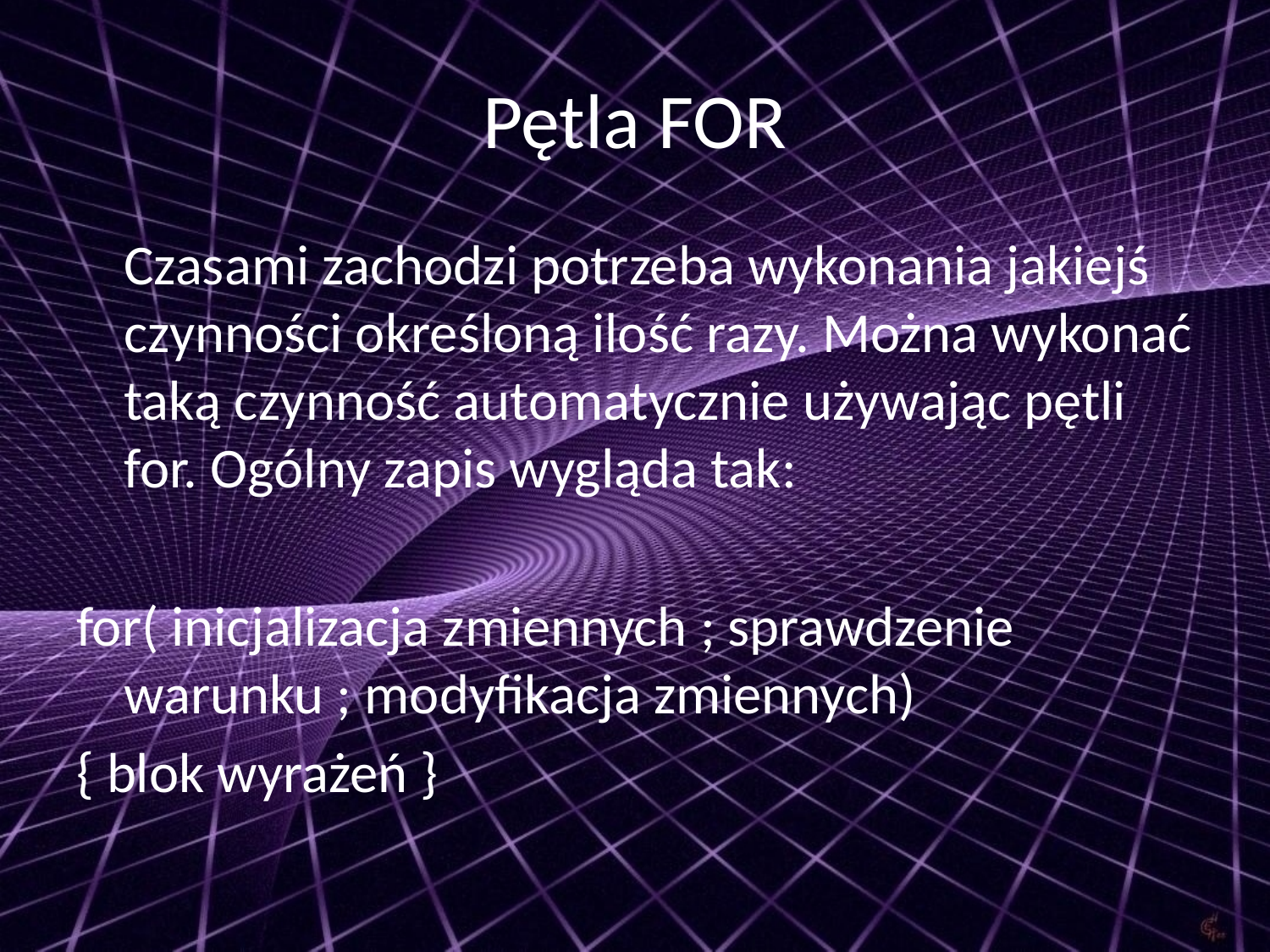

# Pętla FOR
	Czasami zachodzi potrzeba wykonania jakiejś czynności określoną ilość razy. Można wykonać taką czynność automatycznie używając pętli for. Ogólny zapis wygląda tak:

for( inicjalizacja zmiennych ; sprawdzenie warunku ; modyfikacja zmiennych)
{ blok wyrażeń }